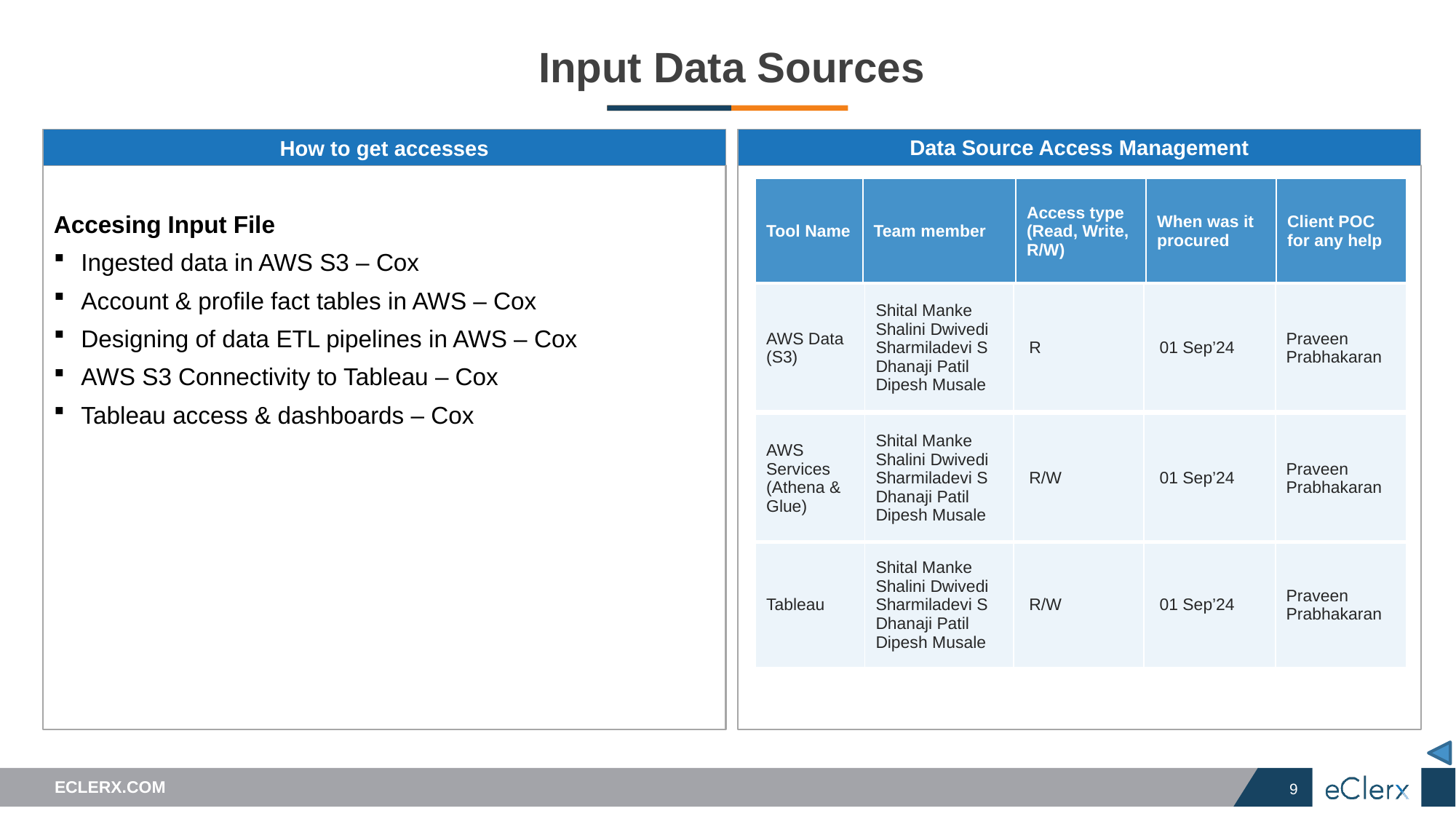

# Input Data Sources
How to get accesses
Data Source Access Management

Accesing Input File
Ingested data in AWS S3 – Cox
Account & profile fact tables in AWS – Cox
Designing of data ETL pipelines in AWS – Cox
AWS S3 Connectivity to Tableau – Cox
Tableau access & dashboards – Cox

| Tool Name | Team member | Access type (Read, Write, R/W) | When was it procured | Client POC for any help |
| --- | --- | --- | --- | --- |
| AWS Data (S3) | Shital Manke Shalini Dwivedi Sharmiladevi S Dhanaji Patil Dipesh Musale | R | 01 Sep’24 | Praveen Prabhakaran |
| --- | --- | --- | --- | --- |
| AWS Services (Athena & Glue) | Shital Manke Shalini Dwivedi Sharmiladevi S Dhanaji Patil Dipesh Musale | R/W | 01 Sep’24 | Praveen Prabhakaran |
| --- | --- | --- | --- | --- |
| Tableau | Shital Manke Shalini Dwivedi Sharmiladevi S Dhanaji Patil Dipesh Musale | R/W | 01 Sep’24 | Praveen Prabhakaran |
| --- | --- | --- | --- | --- |